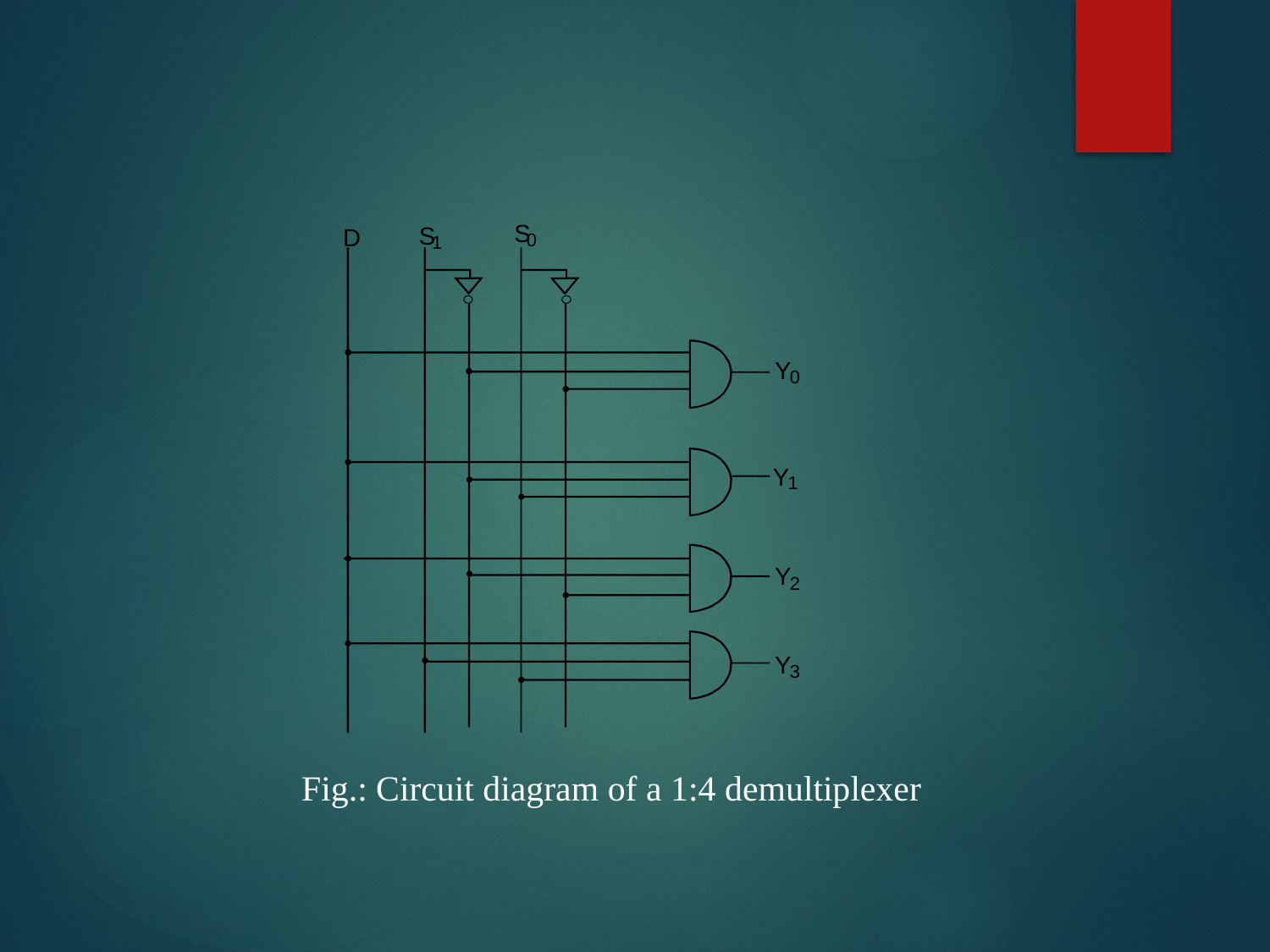

S

S
D
0
1

Y
0

Y
1

Y

2

Y

3

Fig.: Circuit diagram of a 1:4 demultiplexer